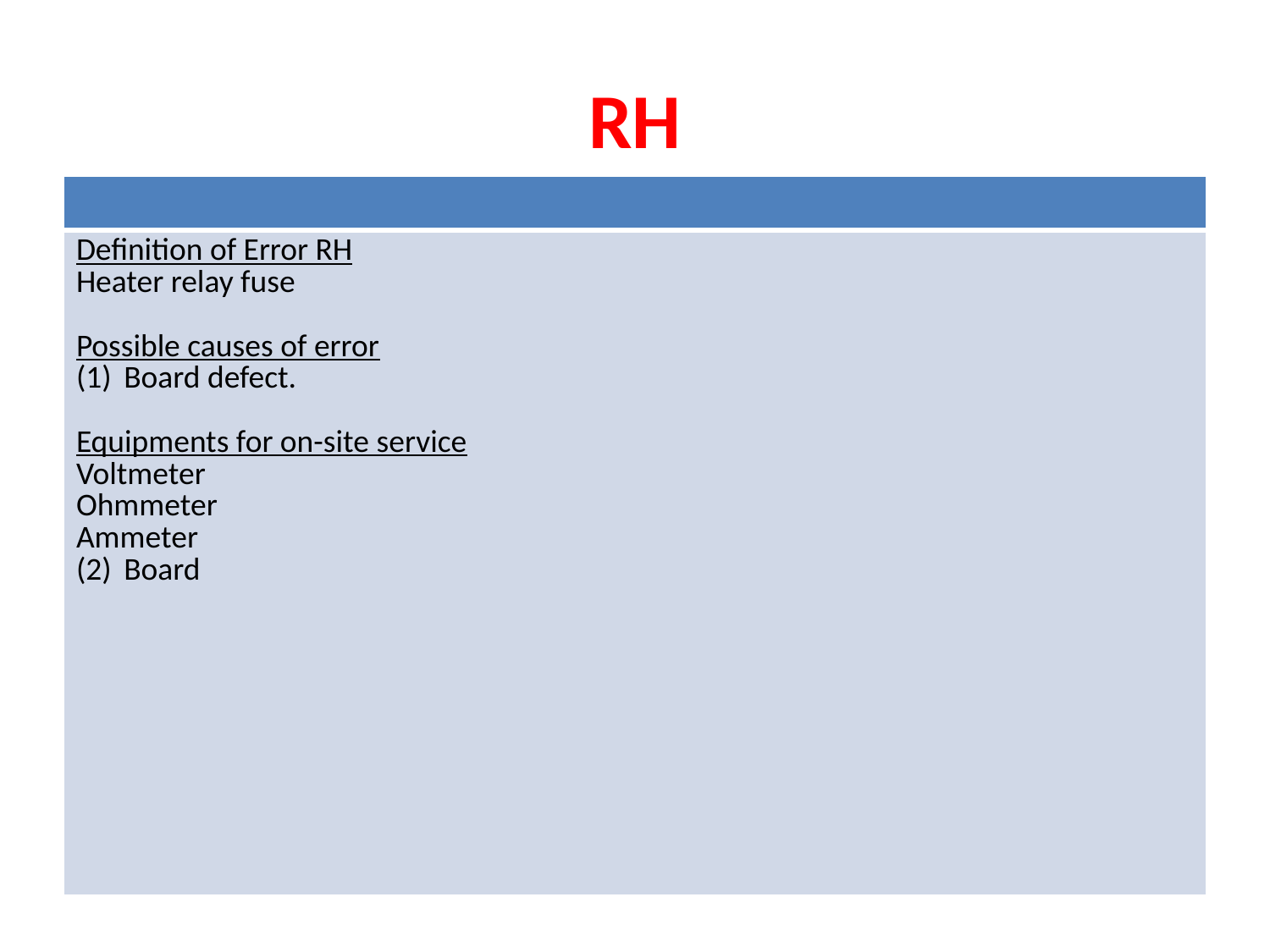

# RH
|  |
| --- |
| Definition of Error RH Heater relay fuse Possible causes of error Board defect. Equipments for on-site service Voltmeter Ohmmeter Ammeter Board |